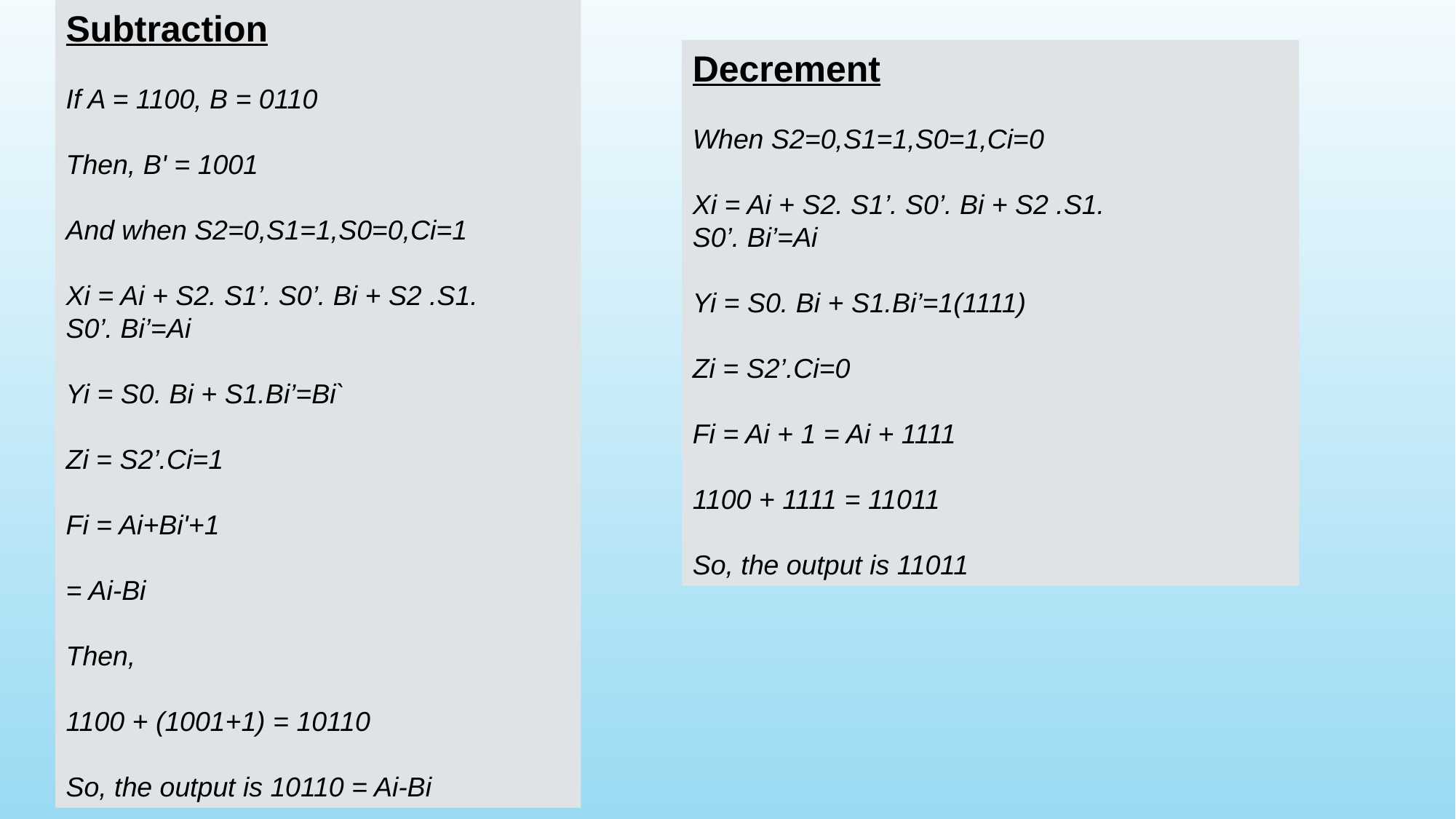

Subtraction

If A = 1100, B = 0110

Then, B' = 1001

And when S2=0,S1=1,S0=0,Ci=1

Xi = Ai + S2. S1’. S0’. Bi + S2 .S1.
S0’. Bi’=Ai

Yi = S0. Bi + S1.Bi’=Bi`

Zi = S2’.Ci=1

Fi = Ai+Bi'+1

= Ai-Bi

Then,

1100 + (1001+1) = 10110

So, the output is 10110 = Ai-Bi
Decrement

When S2=0,S1=1,S0=1,Ci=0

Xi = Ai + S2. S1’. S0’. Bi + S2 .S1.
S0’. Bi’=Ai

Yi = S0. Bi + S1.Bi’=1(1111)

Zi = S2’.Ci=0

Fi = Ai + 1 = Ai + 1111

1100 + 1111 = 11011

So, the output is 11011